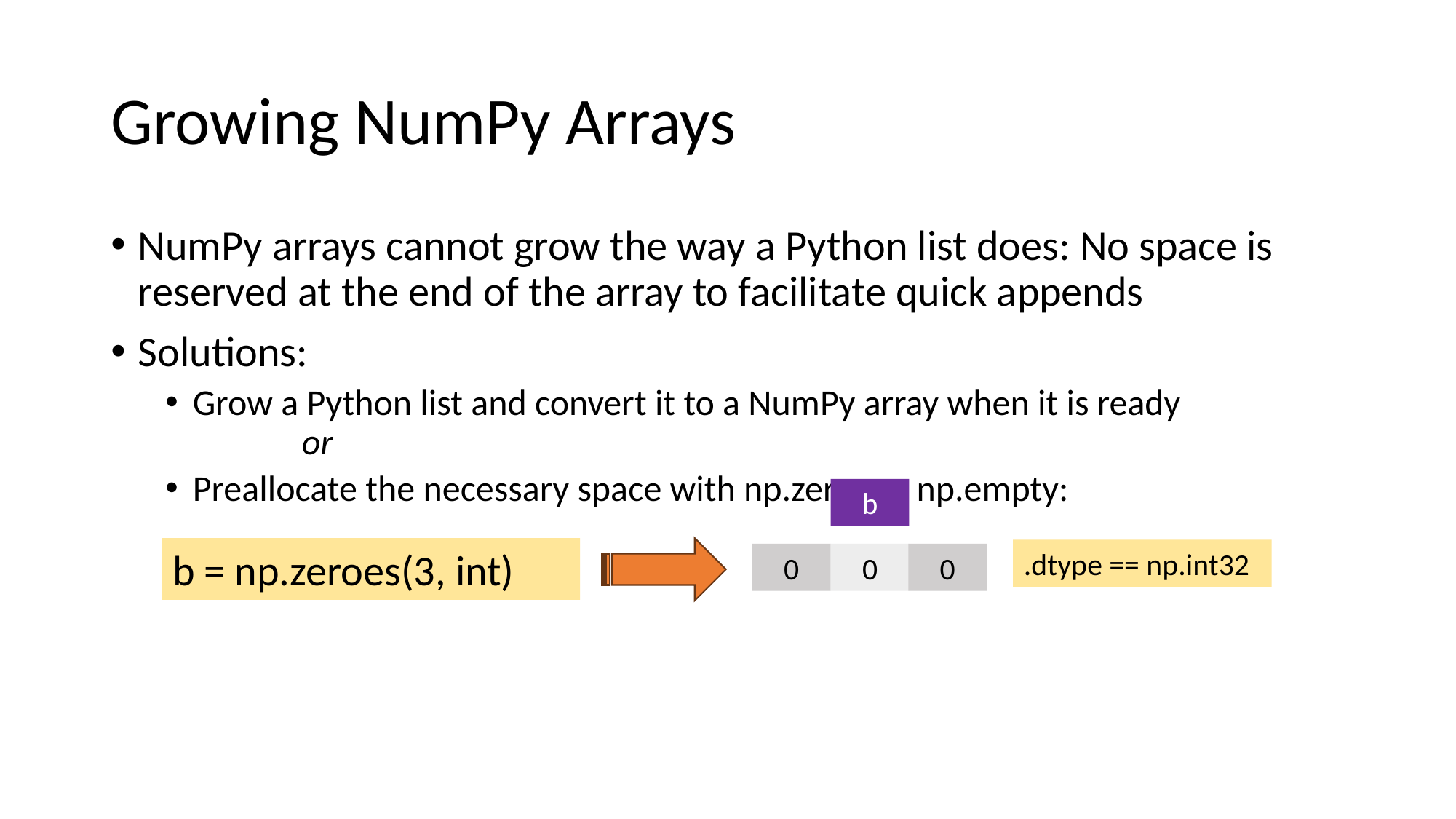

# Growing NumPy Arrays
NumPy arrays cannot grow the way a Python list does: No space is reserved at the end of the array to facilitate quick appends
Solutions:
Grow a Python list and convert it to a NumPy array when it is ready 		or
Preallocate the necessary space with np.zeros or np.empty:

b
b = np.zeroes(3, int)

.dtype == np.int32
0
0
0